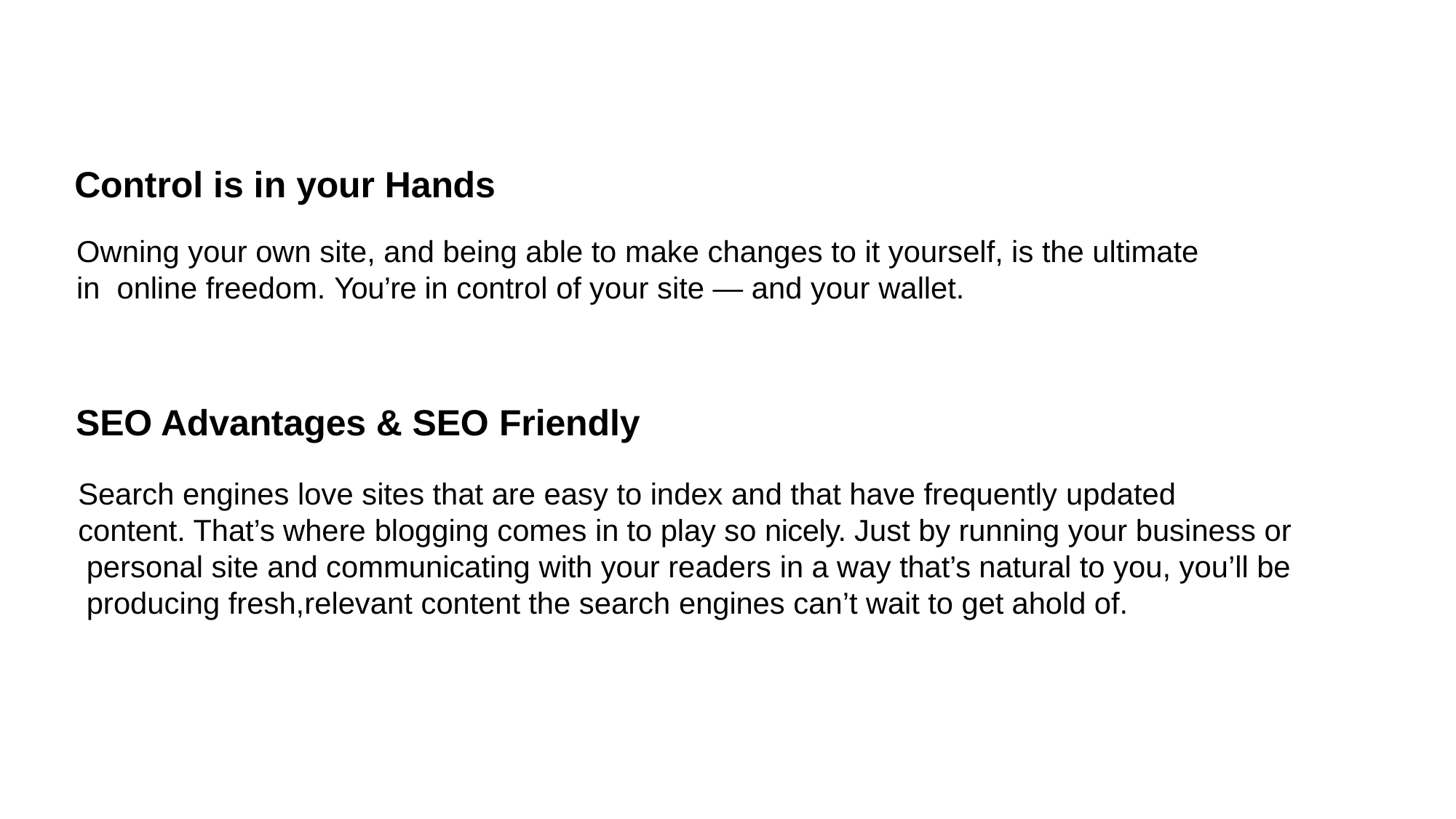

# Control is in your Hands
Owning your own site, and being able to make changes to it yourself, is the ultimate in  online freedom. You’re in control of your site — and your wallet.

SEO Advantages & SEO Friendly
Search engines love sites that are easy to index and that have frequently updated
content. That’s where blogging comes in to play so nicely. Just by running your business or  personal site and communicating with your readers in a way that’s natural to you, you’ll be  producing fresh,relevant content the search engines can’t wait to get ahold of.
8